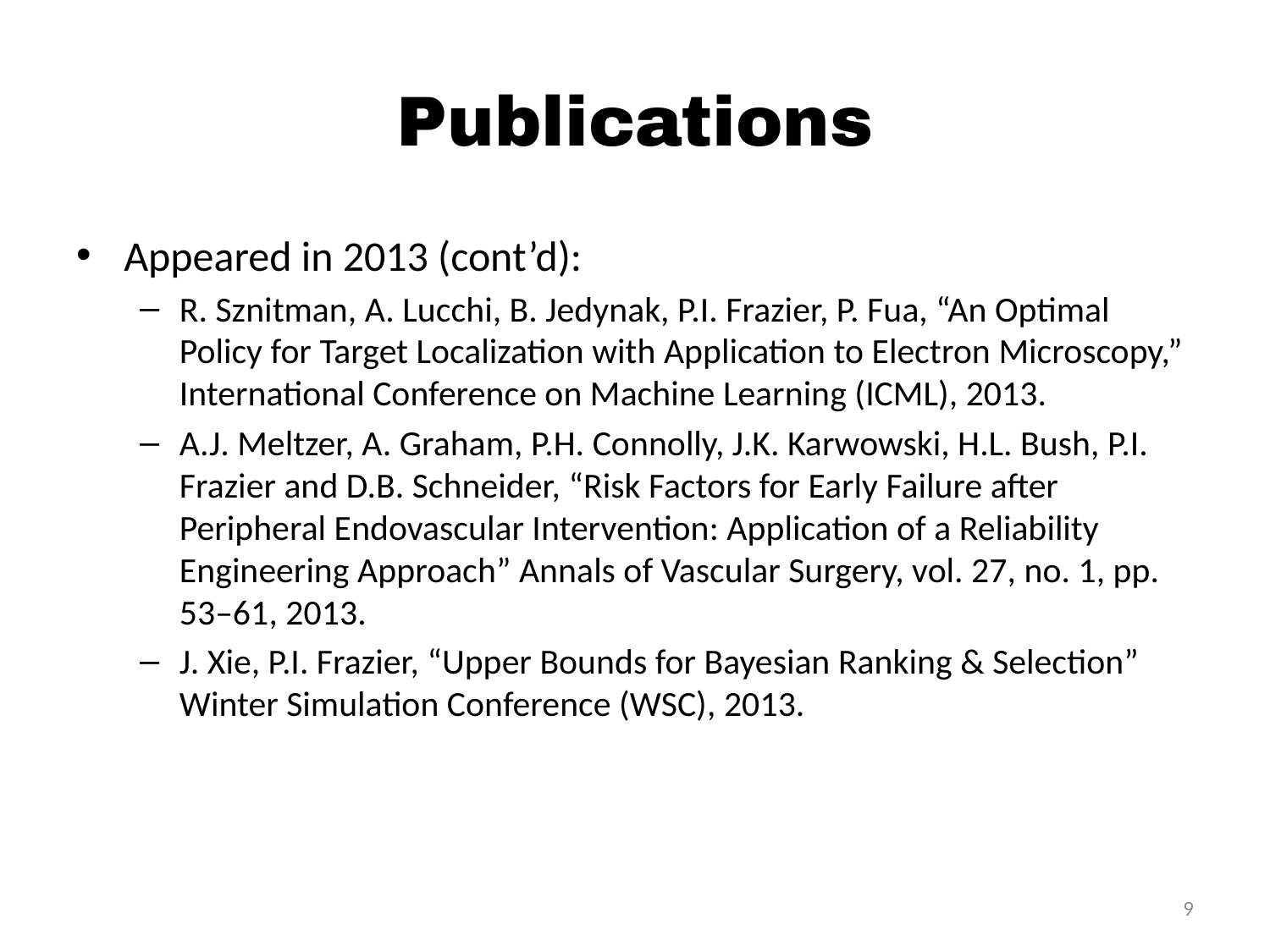

# Publications
Appeared in 2013 (cont’d):
R. Sznitman, A. Lucchi, B. Jedynak, P.I. Frazier, P. Fua, “An Optimal Policy for Target Localization with Application to Electron Microscopy,” International Conference on Machine Learning (ICML), 2013.
A.J. Meltzer, A. Graham, P.H. Connolly, J.K. Karwowski, H.L. Bush, P.I. Frazier and D.B. Schneider, “Risk Factors for Early Failure after Peripheral Endovascular Intervention: Application of a Reliability Engineering Approach” Annals of Vascular Surgery, vol. 27, no. 1, pp. 53–61, 2013.
J. Xie, P.I. Frazier, “Upper Bounds for Bayesian Ranking & Selection” Winter Simulation Conference (WSC), 2013.

 9